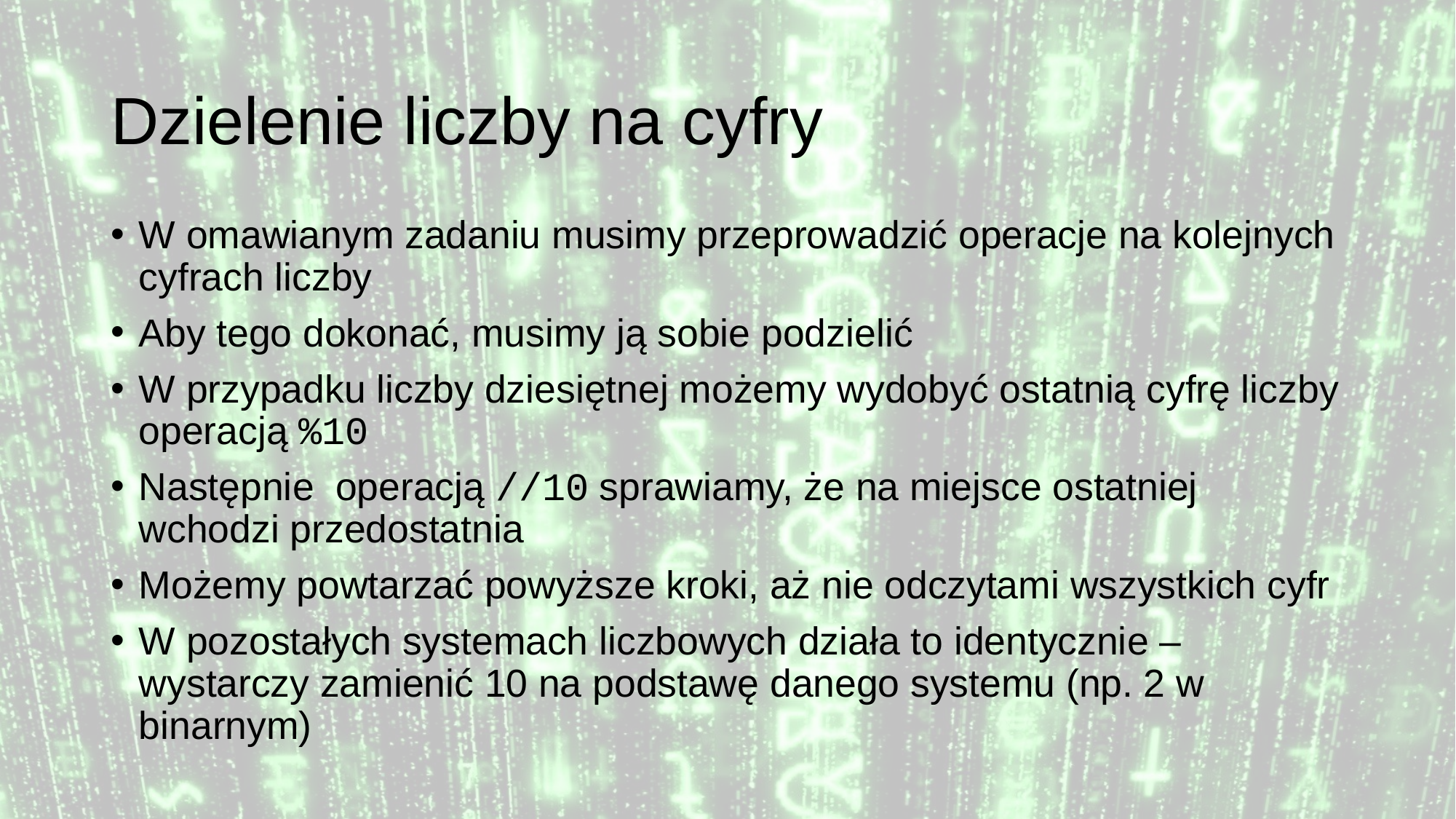

# Dzielenie liczby na cyfry
W omawianym zadaniu musimy przeprowadzić operacje na kolejnych cyfrach liczby
Aby tego dokonać, musimy ją sobie podzielić
W przypadku liczby dziesiętnej możemy wydobyć ostatnią cyfrę liczby operacją %10
Następnie  operacją //10 sprawiamy, że na miejsce ostatniej wchodzi przedostatnia
Możemy powtarzać powyższe kroki, aż nie odczytami wszystkich cyfr
W pozostałych systemach liczbowych działa to identycznie – wystarczy zamienić 10 na podstawę danego systemu (np. 2 w binarnym)